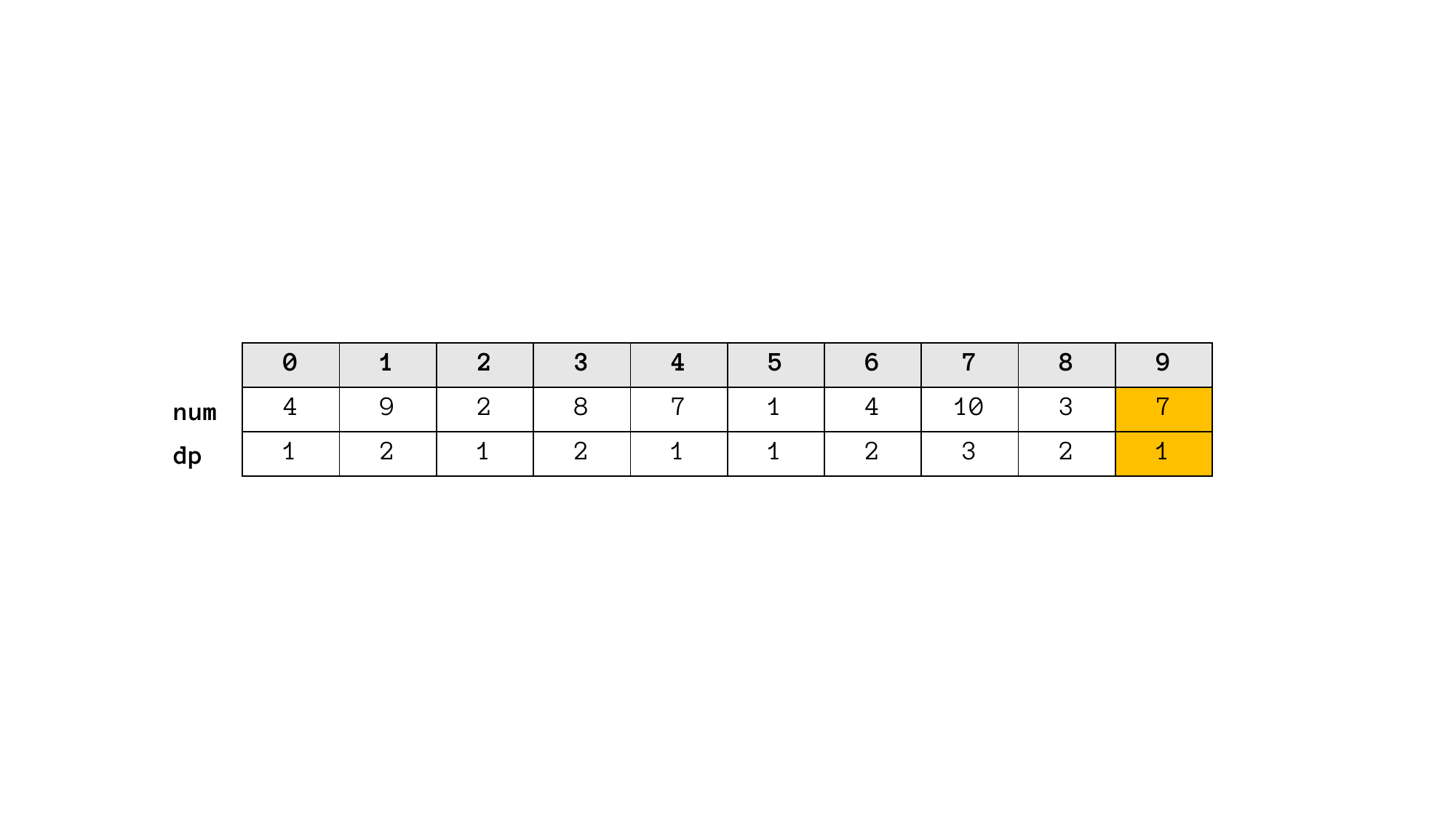

| 0 | 1 | 2 | 3 | 4 | 5 | 6 | 7 | 8 | 9 |
| --- | --- | --- | --- | --- | --- | --- | --- | --- | --- |
| 4 | 9 | 2 | 8 | 7 | 1 | 4 | 10 | 3 | 7 |
| 1 | 2 | 1 | 2 | 1 | 1 | 2 | 3 | 2 | 1 |
num
dp